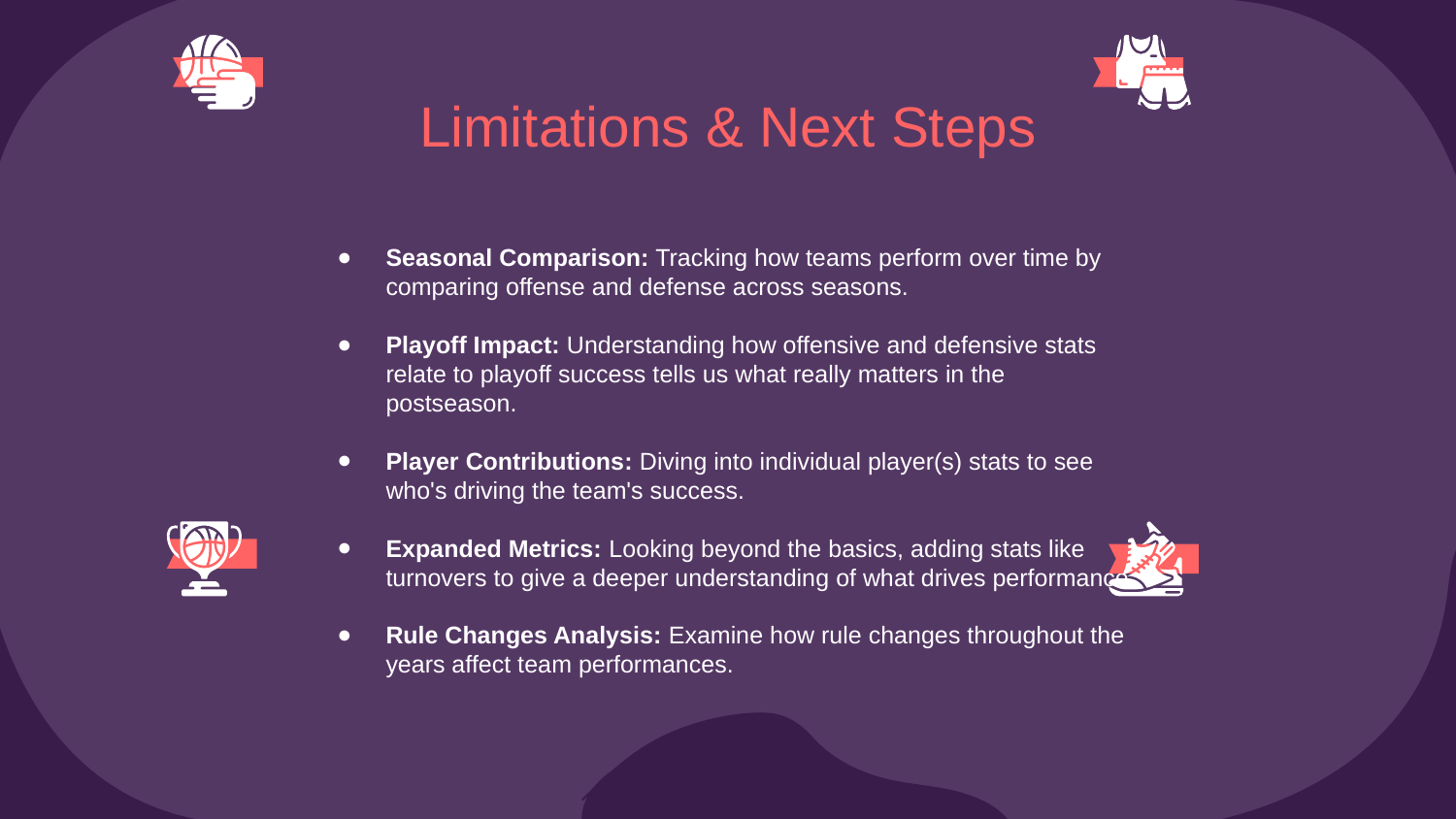

# Limitations & Next Steps
Seasonal Comparison: Tracking how teams perform over time by comparing offense and defense across seasons.

Playoff Impact: Understanding how offensive and defensive stats relate to playoff success tells us what really matters in the postseason.

Player Contributions: Diving into individual player(s) stats to see who's driving the team's success.

Expanded Metrics: Looking beyond the basics, adding stats like turnovers to give a deeper understanding of what drives performance.

Rule Changes Analysis: Examine how rule changes throughout the years affect team performances.